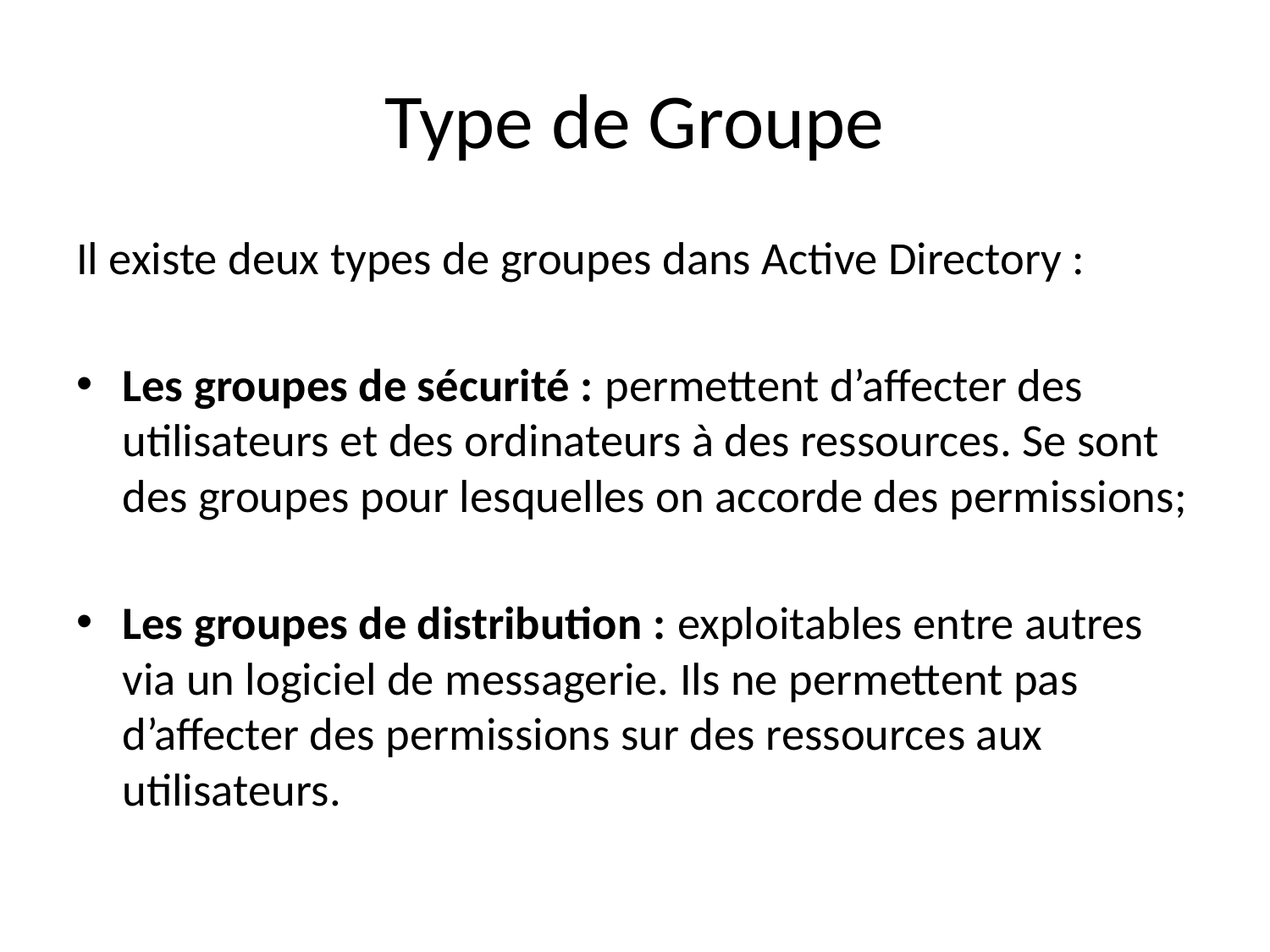

# Type de Groupe
Il existe deux types de groupes dans Active Directory :

Les groupes de sécurité : permettent d’affecter des utilisateurs et des ordinateurs à des ressources. Se sont des groupes pour lesquelles on accorde des permissions;

Les groupes de distribution : exploitables entre autres via un logiciel de messagerie. Ils ne permettent pas d’affecter des permissions sur des ressources aux utilisateurs.